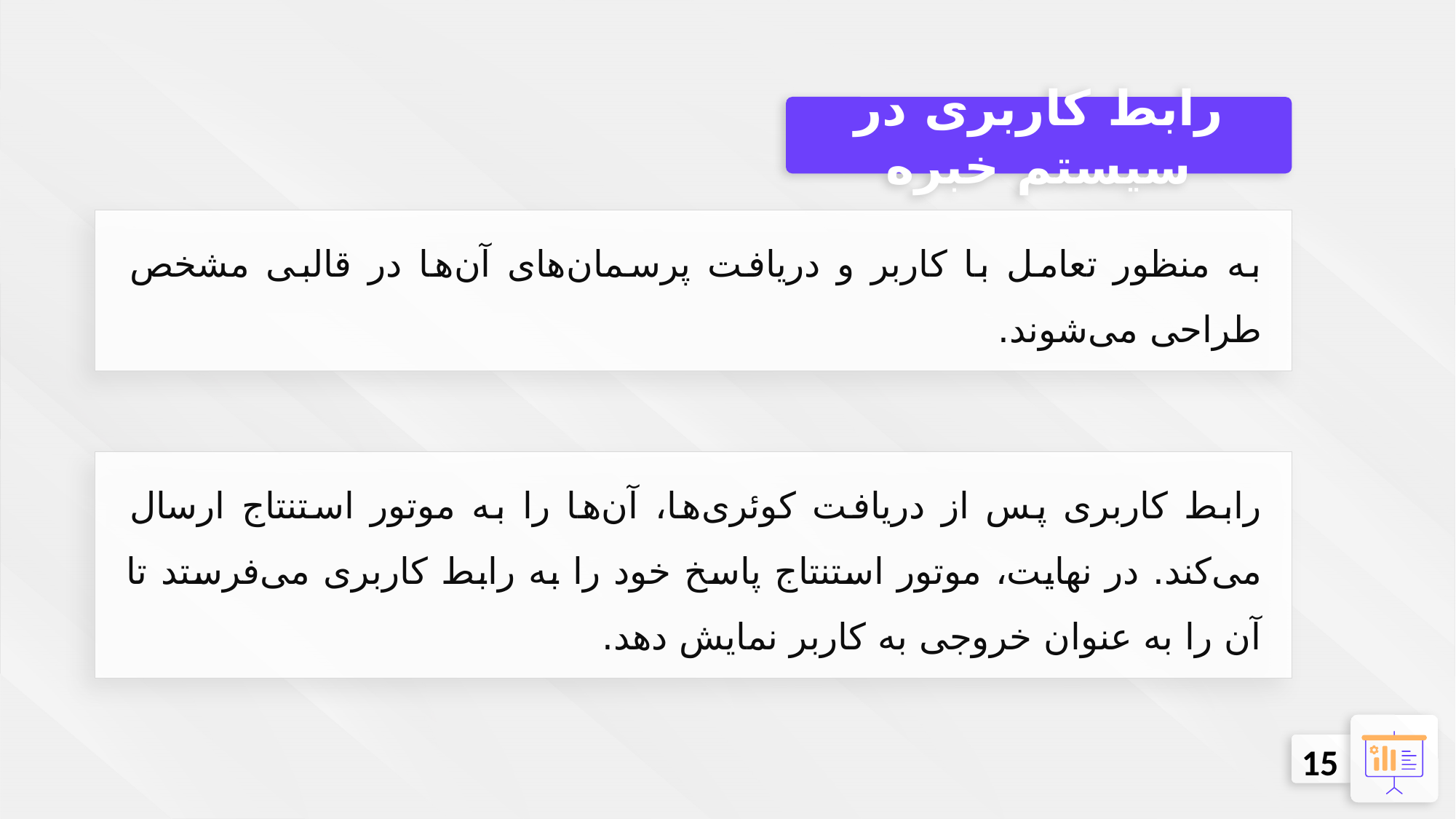

رابط کاربری در سیستم خبره
به منظور تعامل با کاربر و دریافت پرسمان‌های آن‌ها در قالبی مشخص طراحی می‌شوند.

رابط کاربری پس از دریافت کوئری‌ها، آن‌ها را به موتور استنتاج ارسال می‌کند. در نهایت، موتور استنتاج پاسخ خود را به رابط کاربری می‌فرستد تا آن را به عنوان خروجی به کاربر نمایش دهد.

15